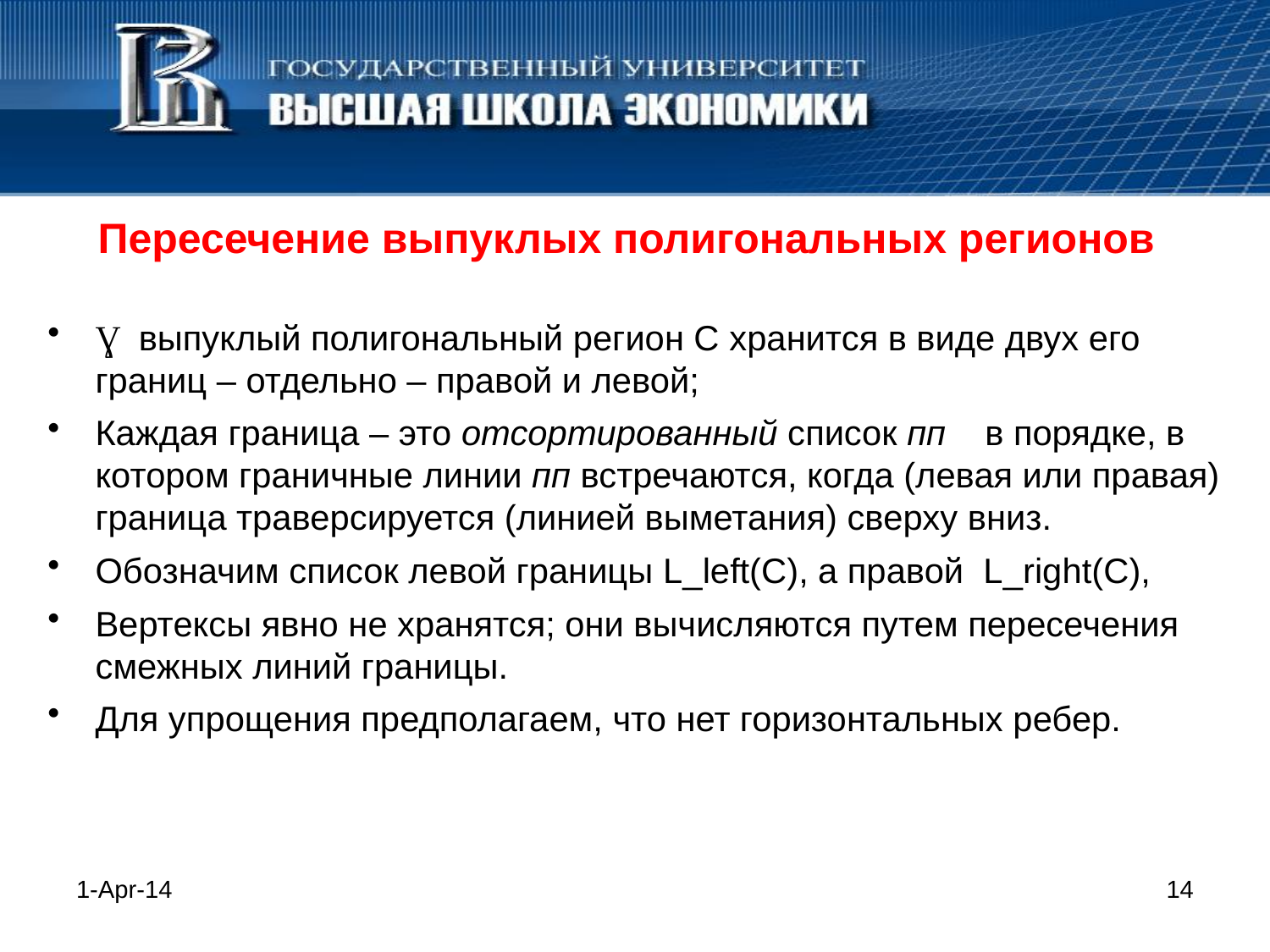

# Пересечение выпуклых полигональных регионов

Ɣ  выпуклый полигональный регион С хранится в виде двух его границ – отдельно – правой и левой;
Каждая граница – это отсортированный список пп    в порядке, в котором граничные линии пп встречаются, когда (левая или правая) граница траверсируется (линией выметания) сверху вниз.
Обозначим список левой границы L_left(C), а правой  L_right(C),
Вертексы явно не хранятся; они вычисляются путем пересечения смежных линий границы.
Для упрощения предполагаем, что нет горизонтальных ребер.
1-Apr-14
14